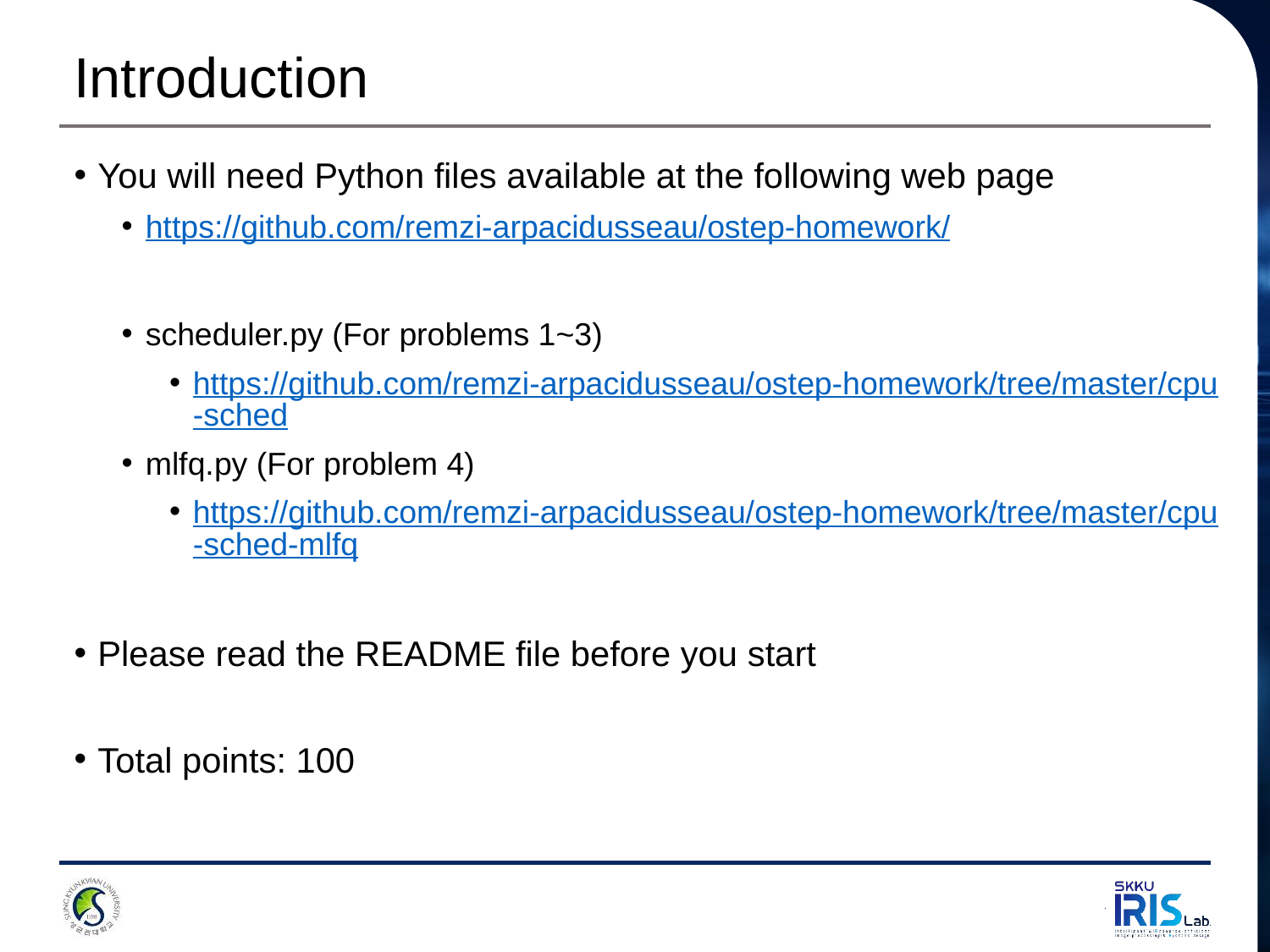

# Introduction
You will need Python files available at the following web page
https://github.com/remzi-arpacidusseau/ostep-homework/

scheduler.py (For problems 1~3)
https://github.com/remzi-arpacidusseau/ostep-homework/tree/master/cpu-sched
mlfq.py (For problem 4)
https://github.com/remzi-arpacidusseau/ostep-homework/tree/master/cpu-sched-mlfq

Please read the README file before you start

Total points: 100